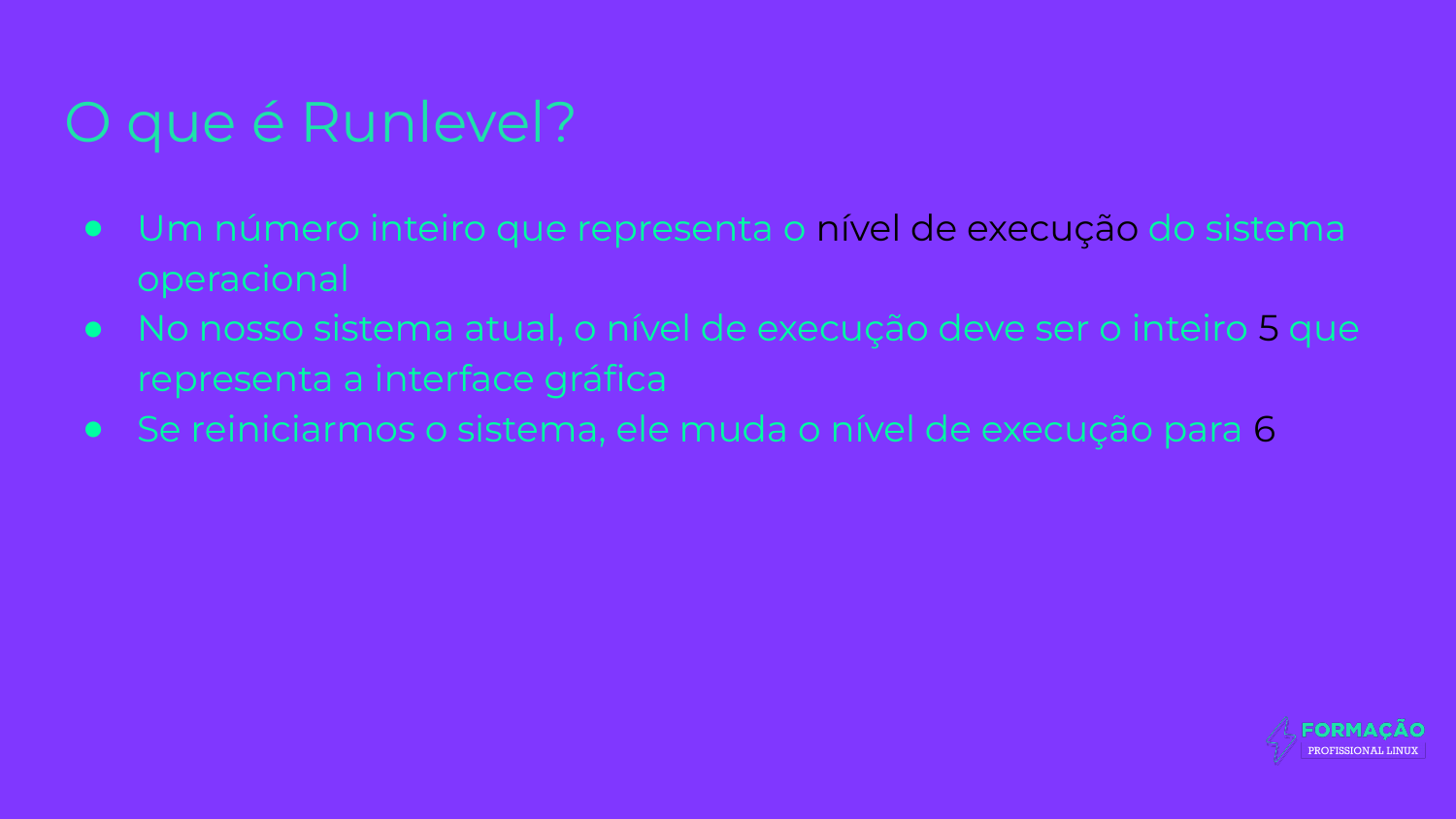

# O que é Runlevel?
Um número inteiro que representa o nível de execução do sistema operacional
No nosso sistema atual, o nível de execução deve ser o inteiro 5 que representa a interface gráfica
Se reiniciarmos o sistema, ele muda o nível de execução para 6